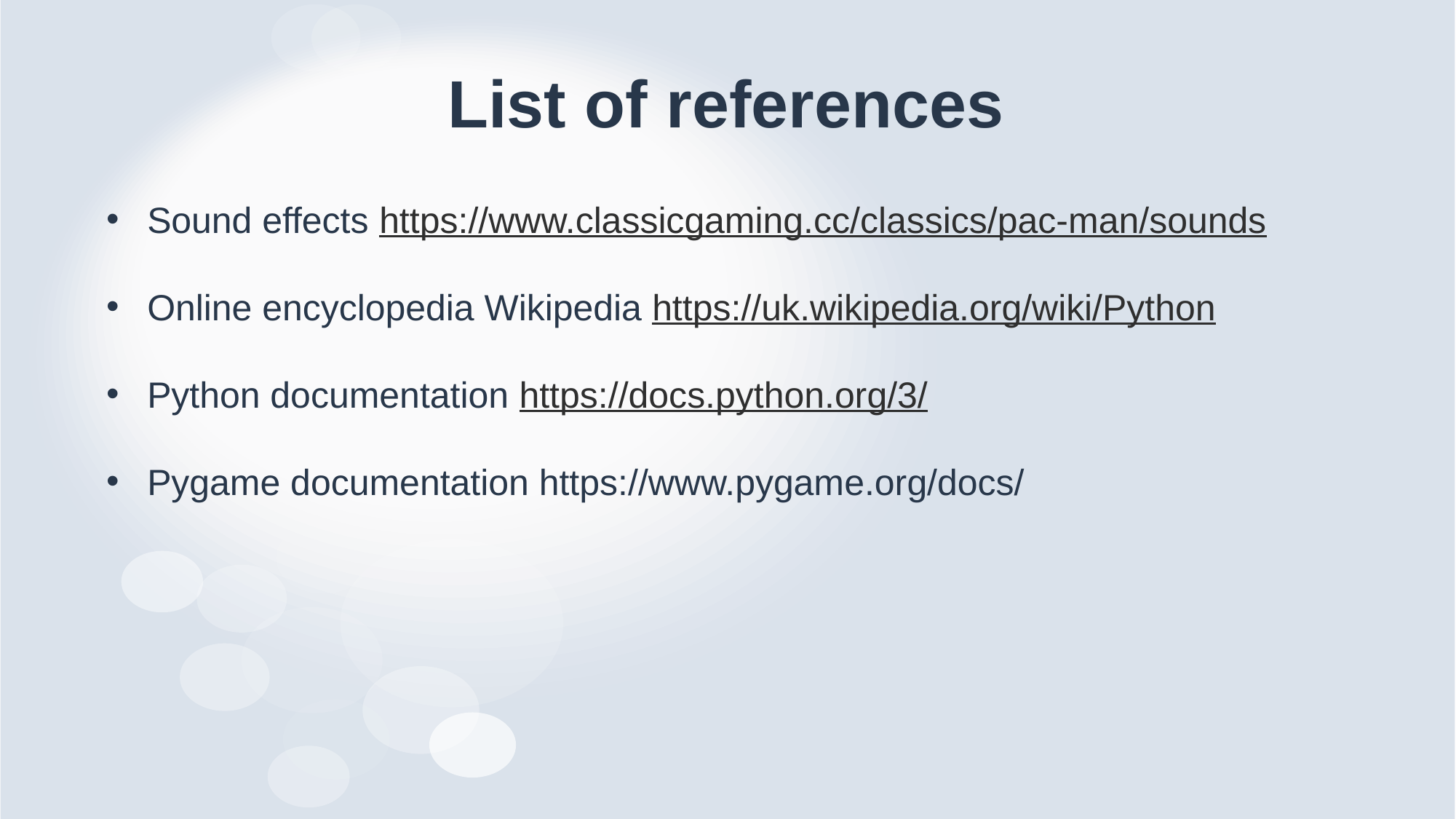

# List of references
Sound effects https://www.classicgaming.cc/classics/pac-man/sounds

Online encyclopedia Wikipedia https://uk.wikipedia.org/wiki/Python

Python documentation https://docs.python.org/3/

Pygame documentation https://www.pygame.org/docs/